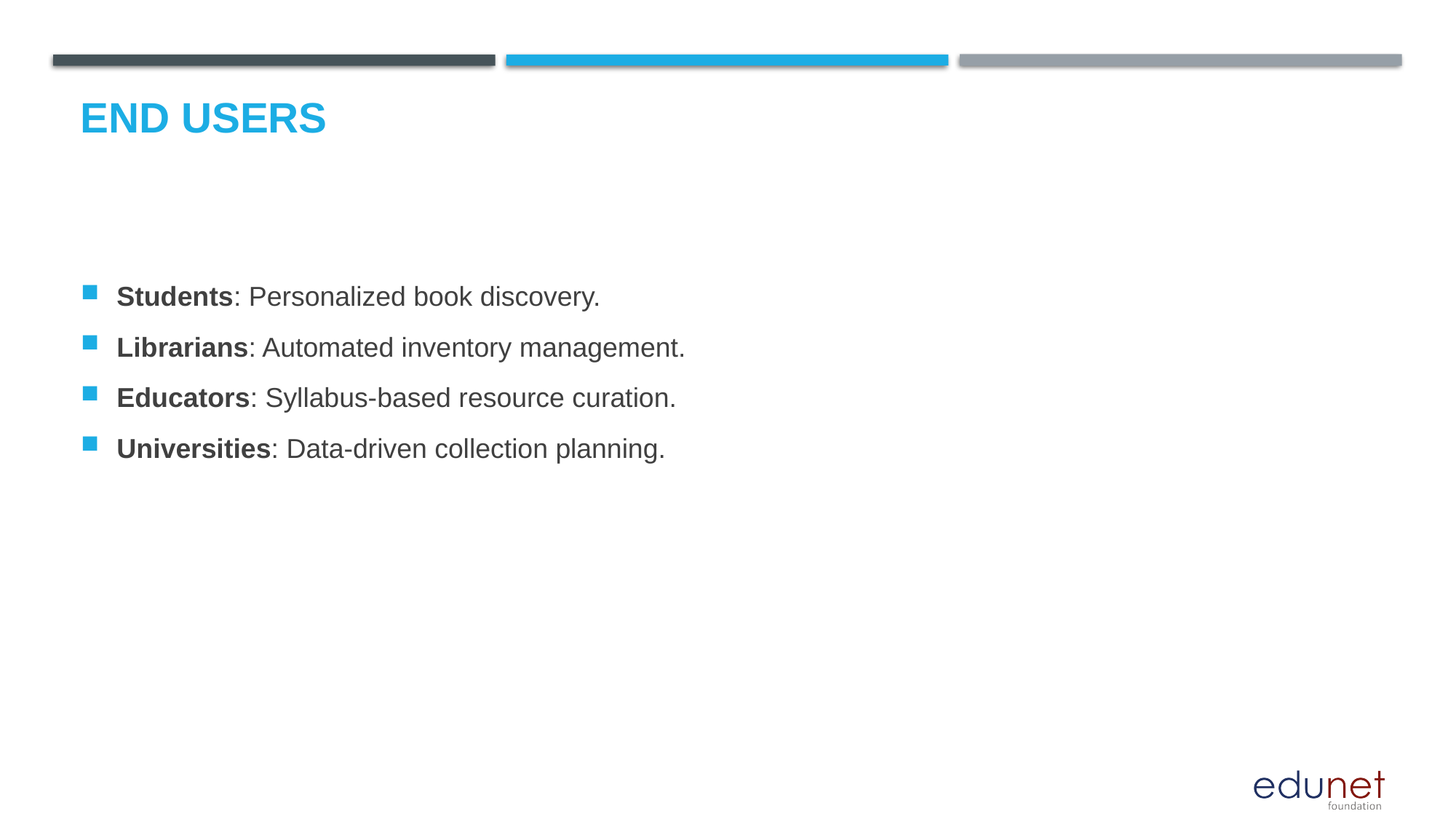

# End users
Students: Personalized book discovery.
Librarians: Automated inventory management.
Educators: Syllabus-based resource curation.
Universities: Data-driven collection planning.